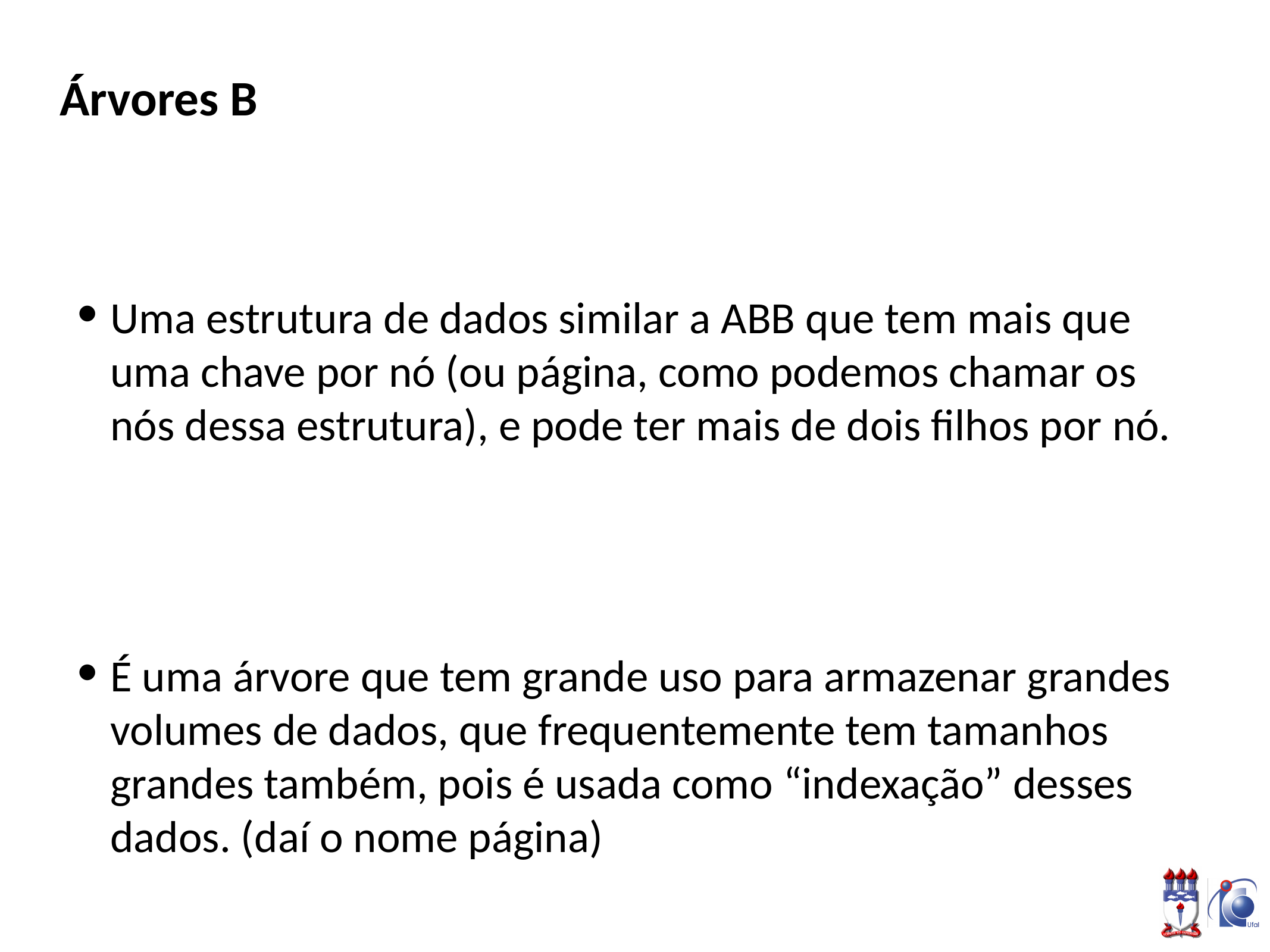

# Árvores B
Uma estrutura de dados similar a ABB que tem mais que uma chave por nó (ou página, como podemos chamar os nós dessa estrutura), e pode ter mais de dois filhos por nó.

É uma árvore que tem grande uso para armazenar grandes volumes de dados, que frequentemente tem tamanhos grandes também, pois é usada como “indexação” desses dados. (daí o nome página)